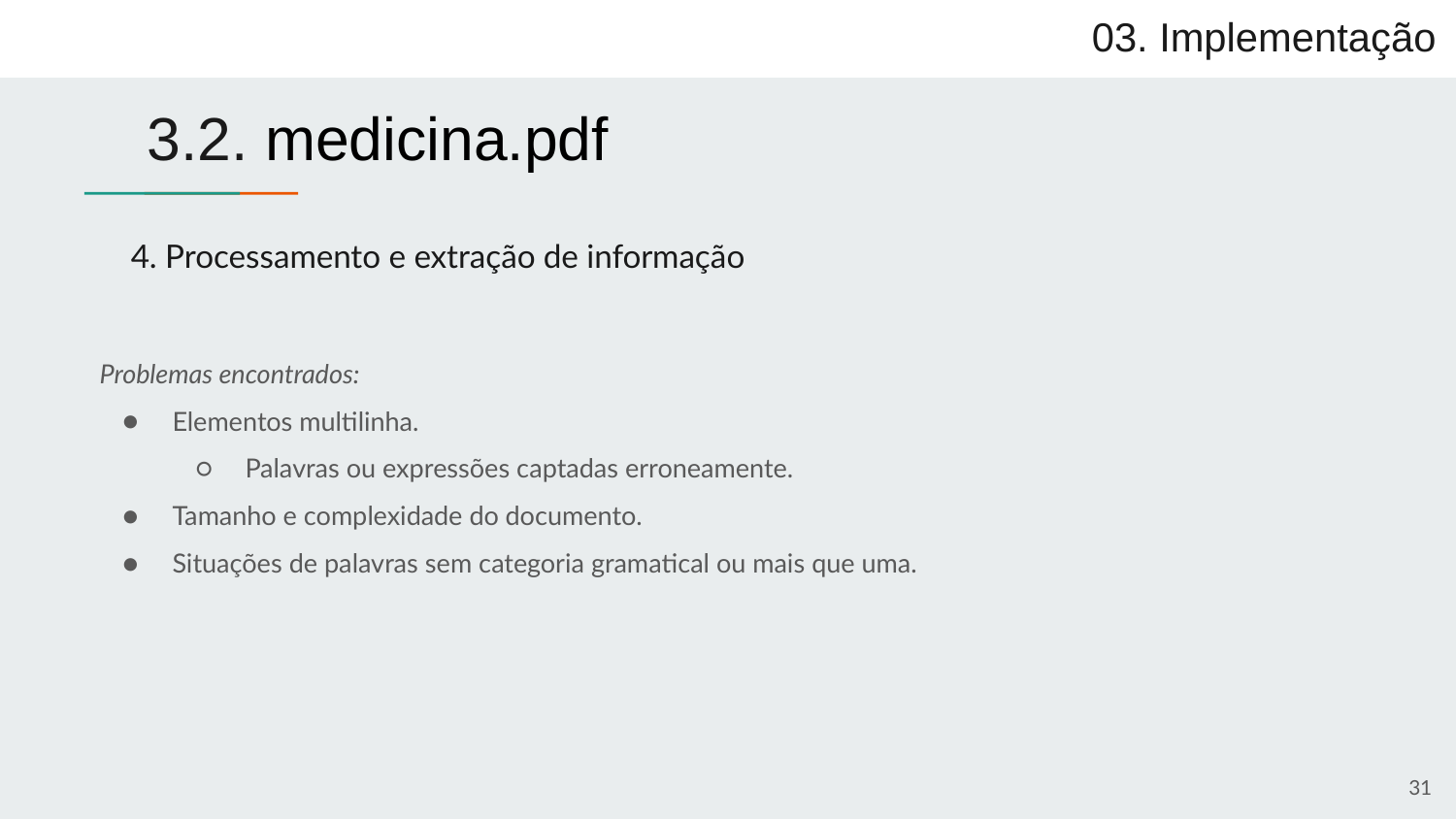

# 03. Implementação
 3.2. medicina.pdf
4. Processamento e extração de informação
Problemas encontrados:
Elementos multilinha.
Palavras ou expressões captadas erroneamente.
Tamanho e complexidade do documento.
Situações de palavras sem categoria gramatical ou mais que uma.
31